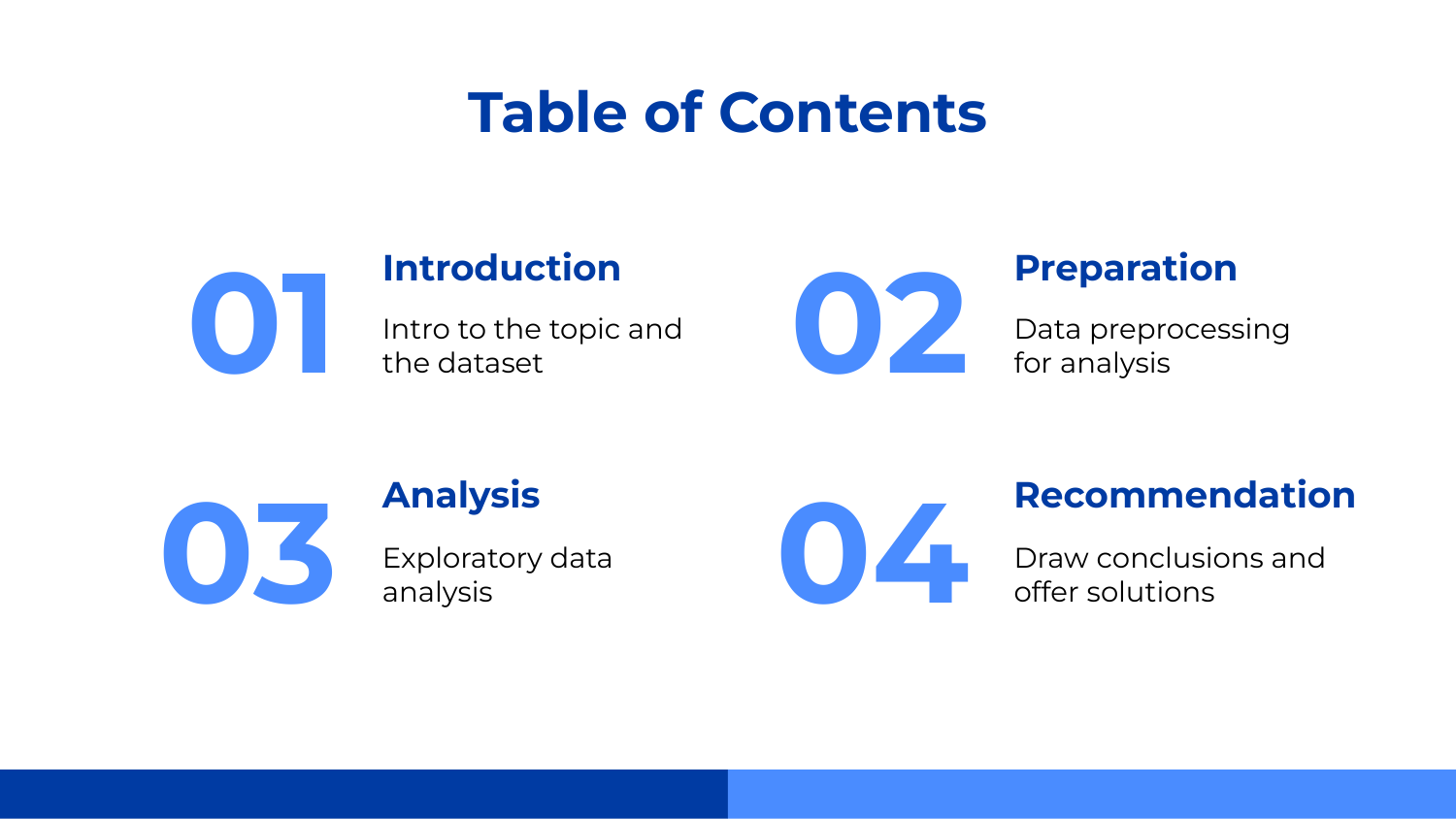

# Table of Contents
Introduction
Preparation
01
02
Intro to the topic and the dataset
Data preprocessing for analysis

Recommendation
Analysis
03
04
Exploratory data analysis

Draw conclusions and offer solutions